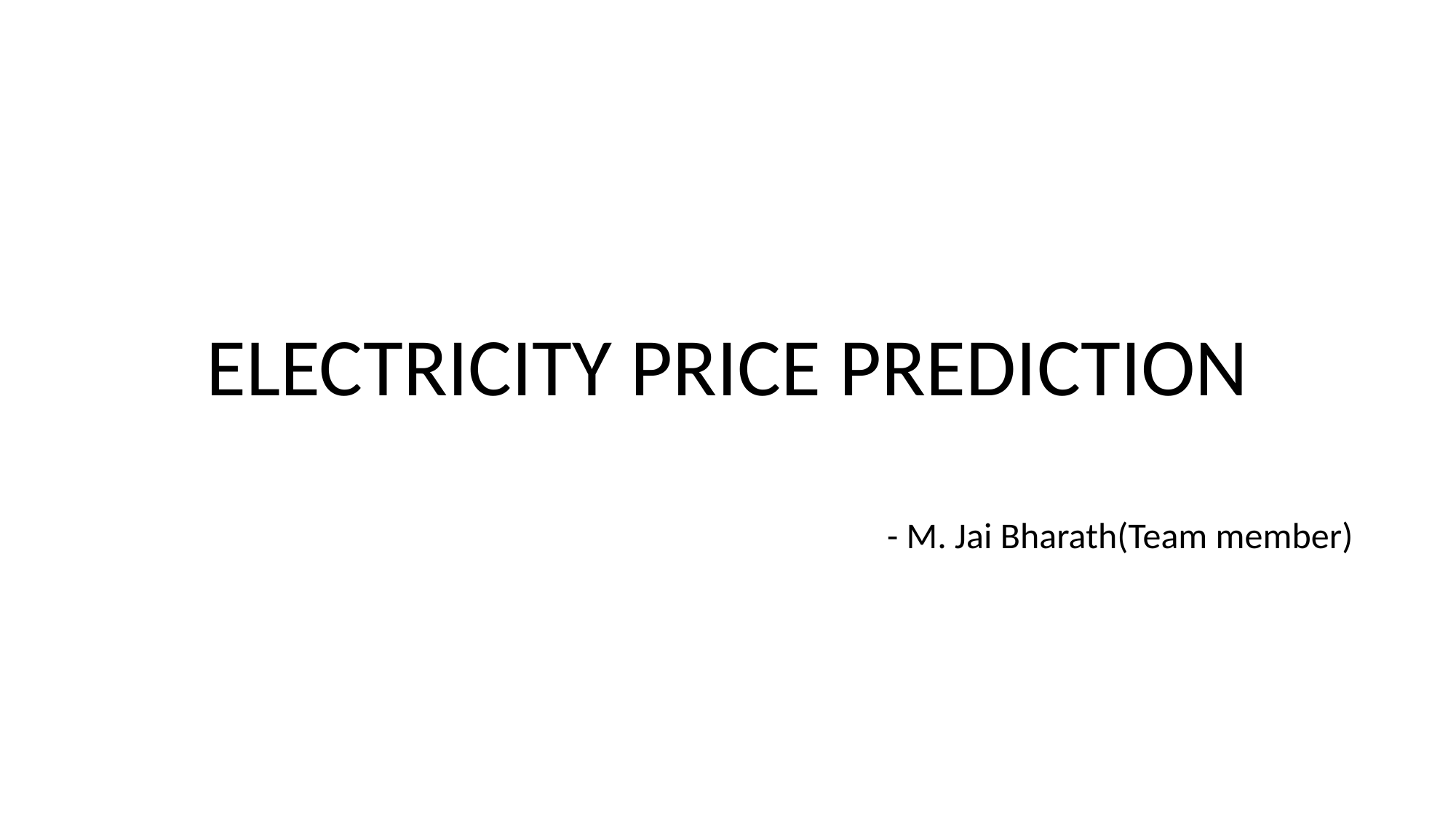

# ELECTRICITY PRICE PREDICTION
- M. Jai Bharath(Team member)